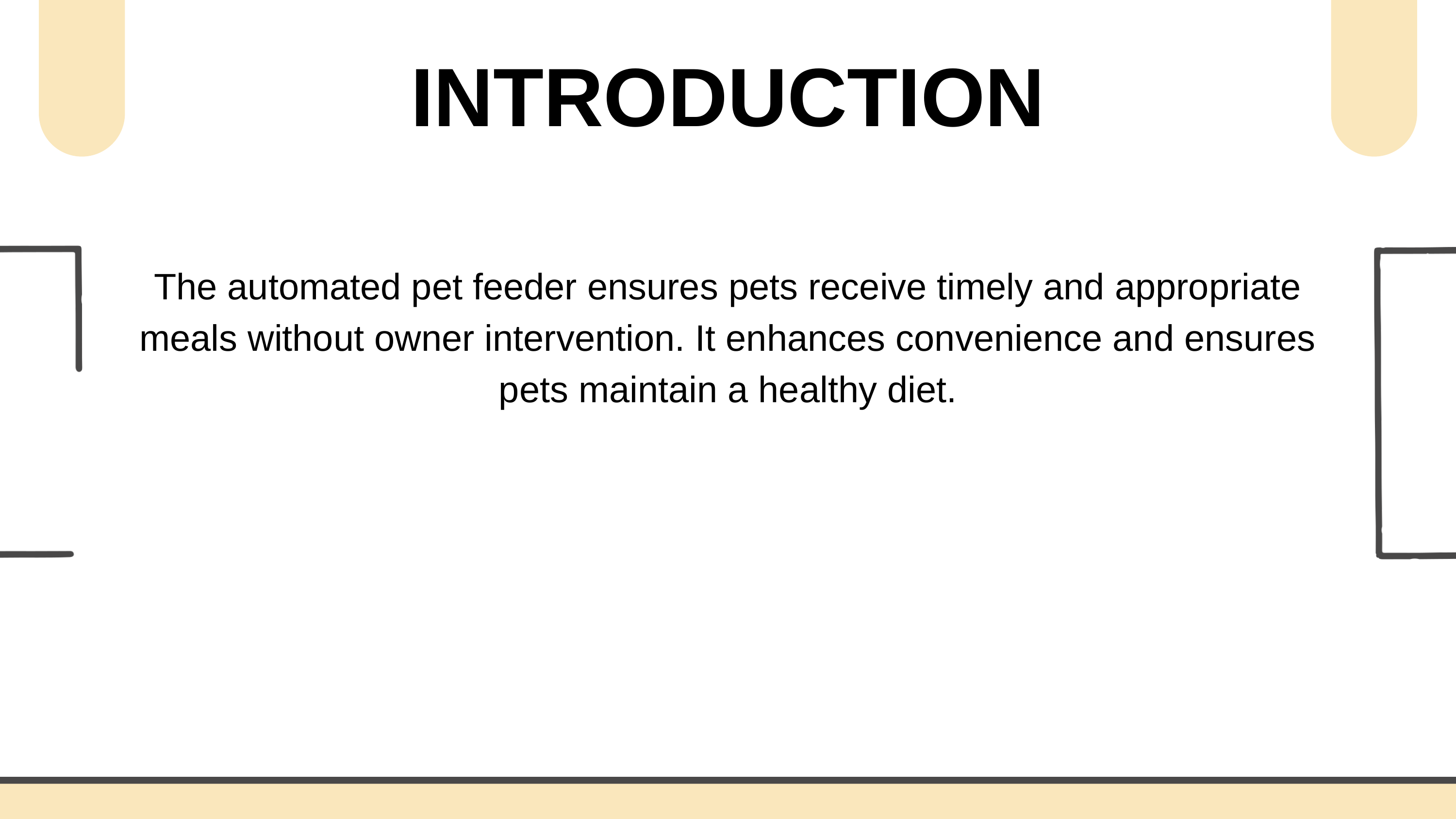

INTRODUCTION

The automated pet feeder ensures pets receive timely and appropriate meals without owner intervention. It enhances convenience and ensures pets maintain a healthy diet.